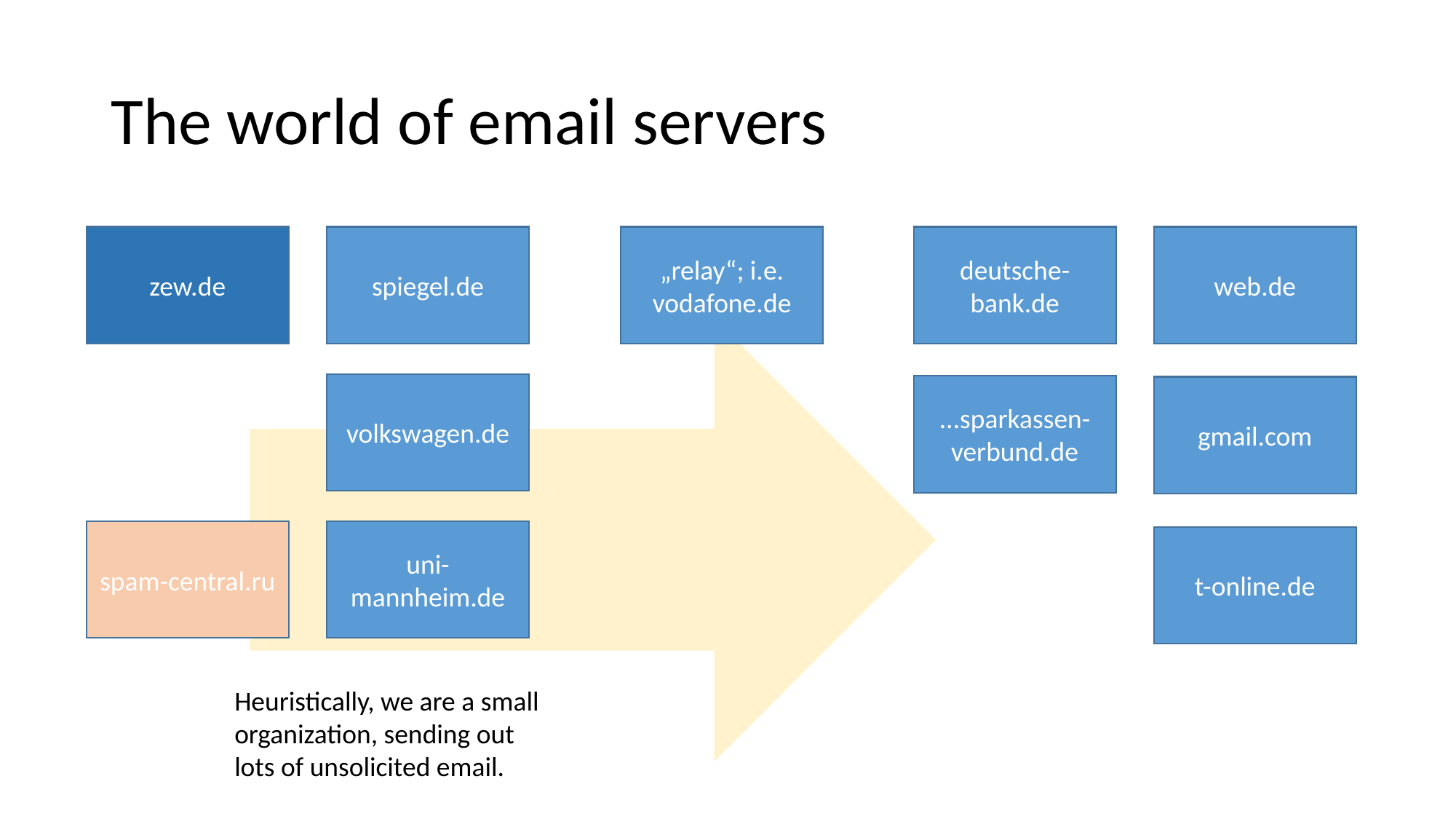

# The world of email servers
„relay“; i.e.
vodafone.de
zew.de
spiegel.de
deutsche-bank.de
web.de

volkswagen.de
...sparkassen-verbund.de
gmail.com
uni-mannheim.de
spam-central.ru
t-online.de
Heuristically, we are a small
organization, sending out
lots of unsolicited email.